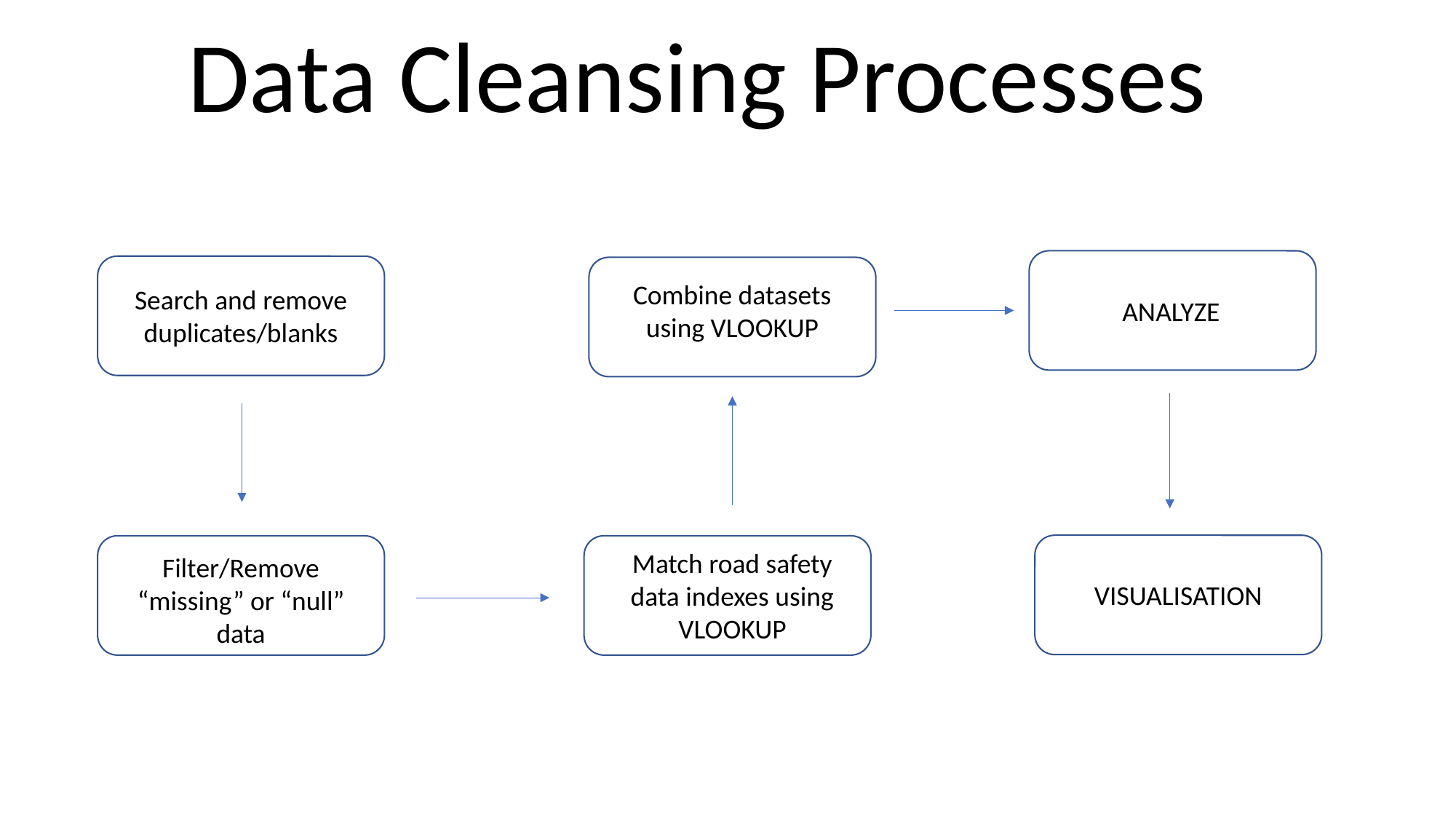

# Data Cleansing Processes

ANALYZE

Search and remove duplicates/blanks

Combine datasets using VLOOKUP

VISUALISATION

Filter/Remove “missing” or “null” data

Match road safety data indexes using VLOOKUP